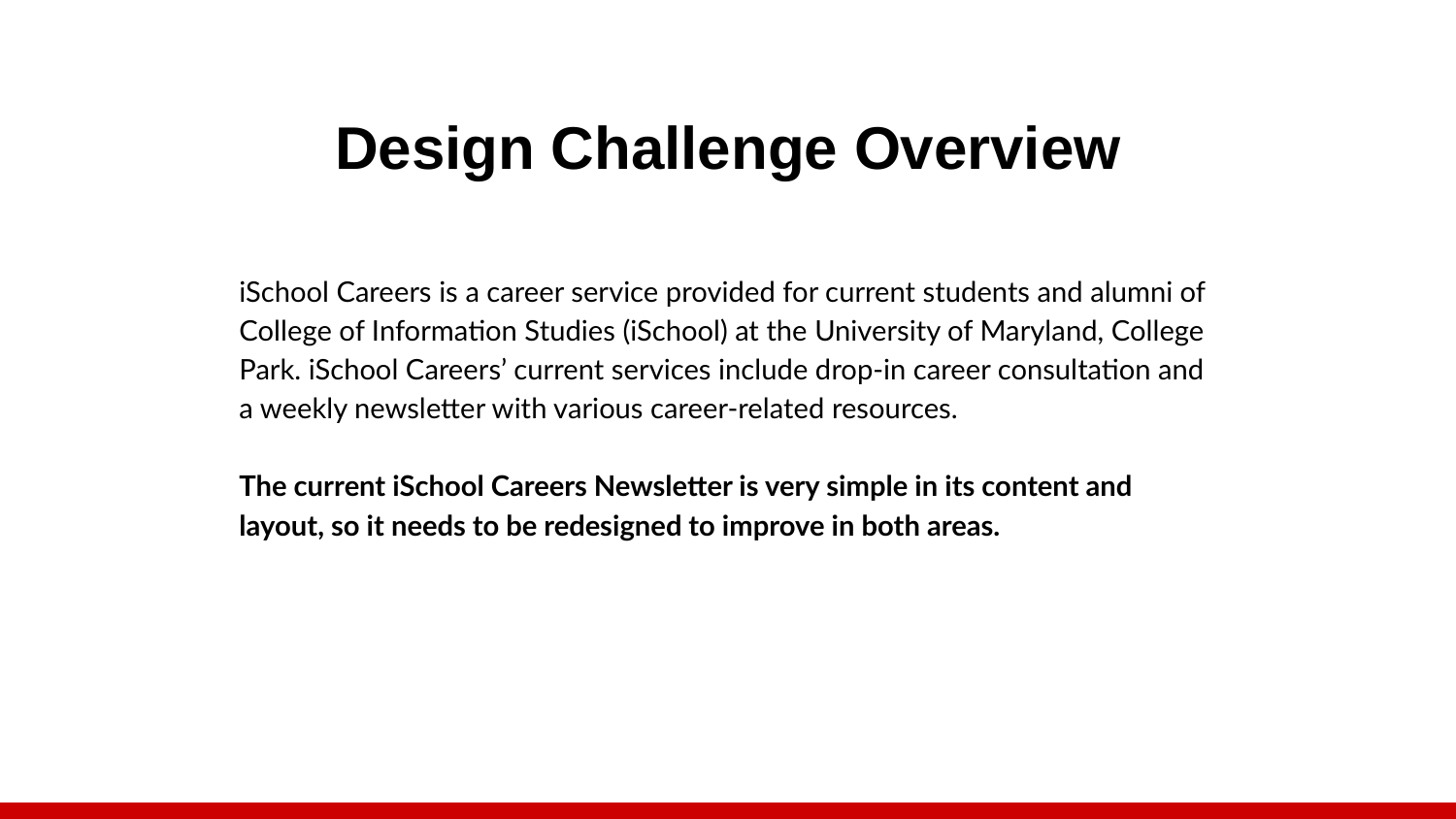

# Design Challenge Overview
iSchool Careers is a career service provided for current students and alumni of College of Information Studies (iSchool) at the University of Maryland, College Park. iSchool Careers’ current services include drop-in career consultation and a weekly newsletter with various career-related resources.

The current iSchool Careers Newsletter is very simple in its content and layout, so it needs to be redesigned to improve in both areas.